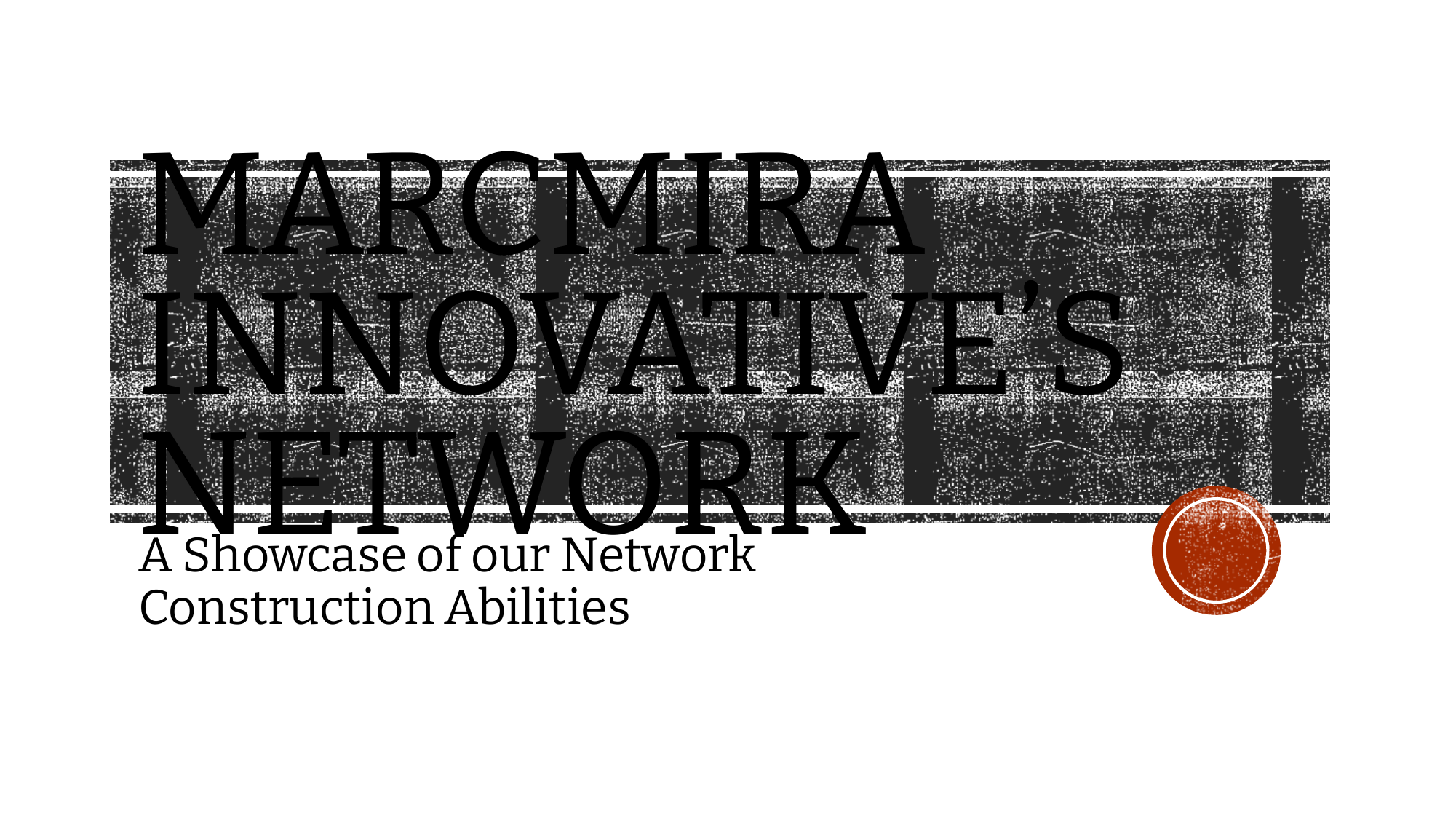

# Marcmira Innovative’s Network
A Showcase of our Network Construction Abilities